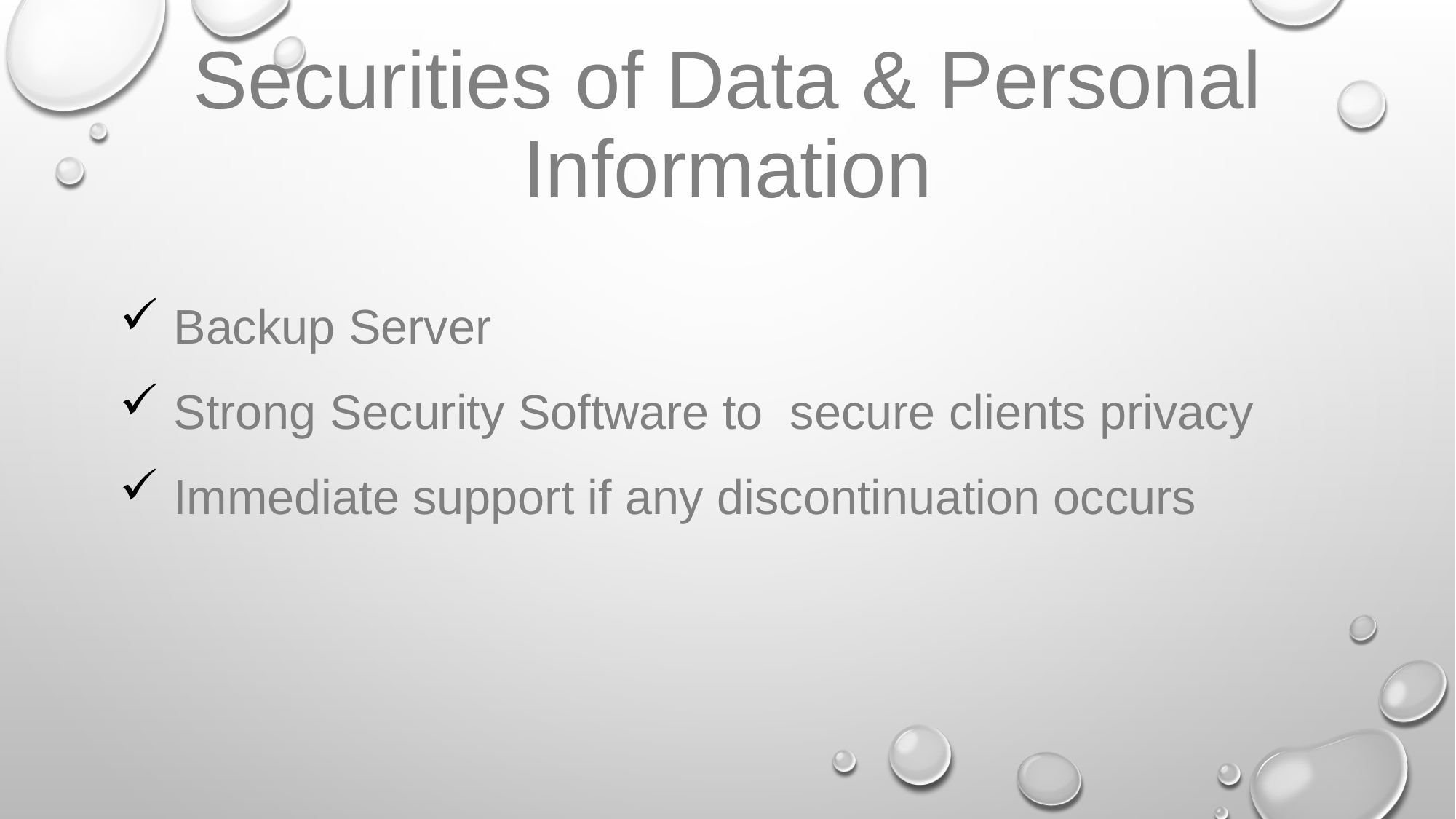

# Securities of Data & Personal Information
 Backup Server
 Strong Security Software to  secure clients privacy
 Immediate support if any discontinuation occurs